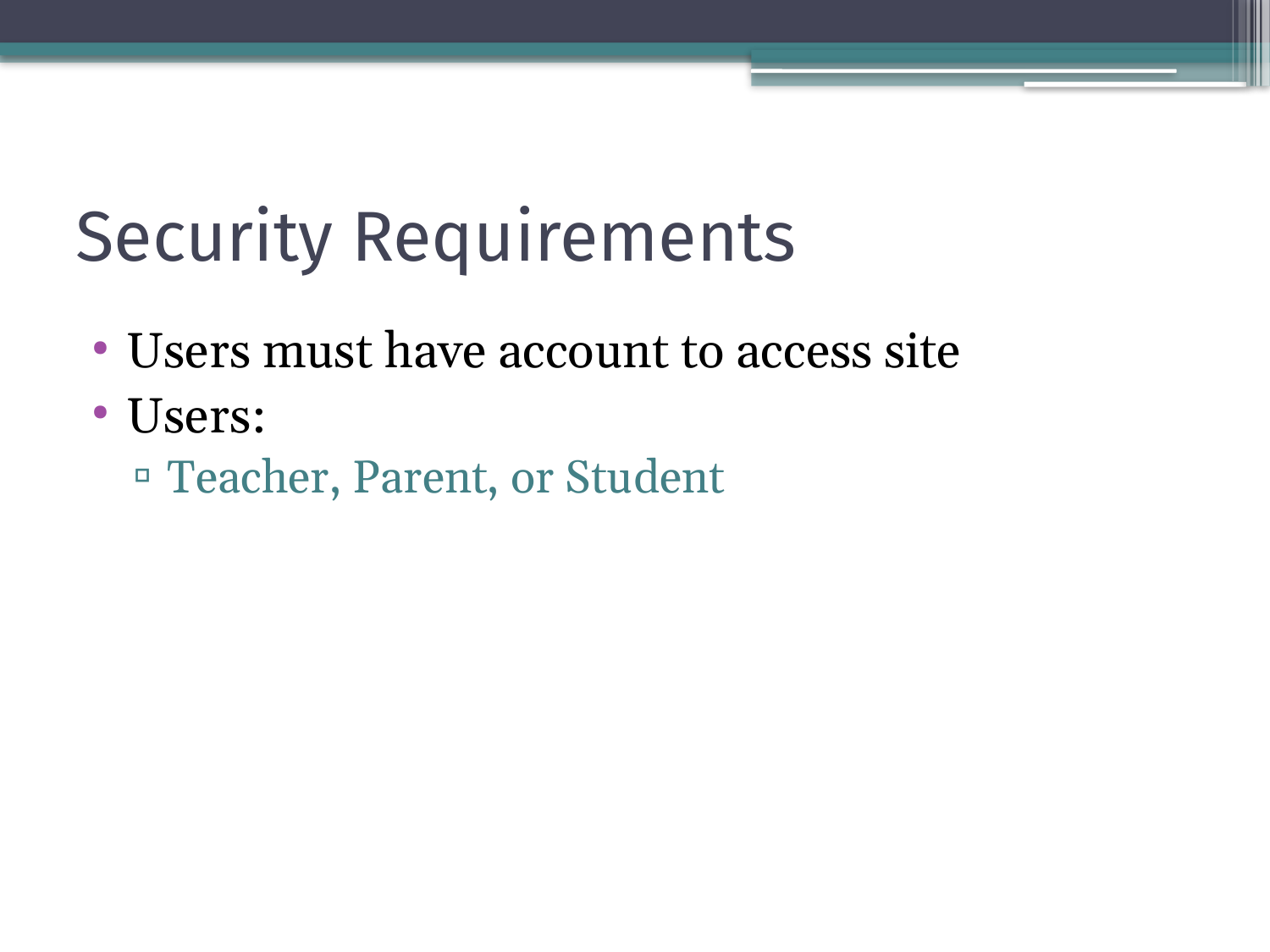

# Security Requirements
Users must have account to access site
Users:
Teacher, Parent, or Student